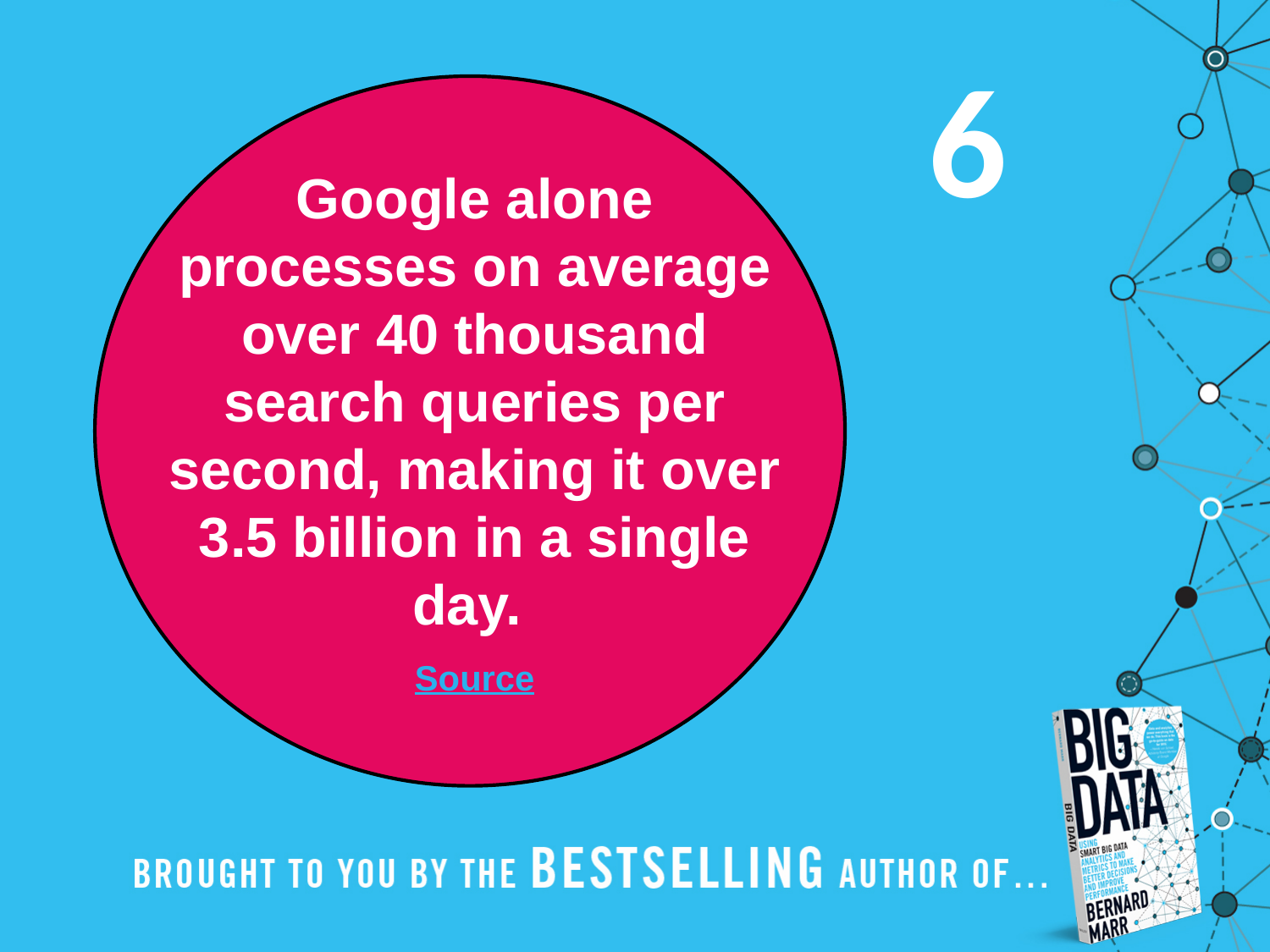

6

Google alone processes on average over 40 thousand search queries per second, making it over 3.5 billion in a single day.

Source